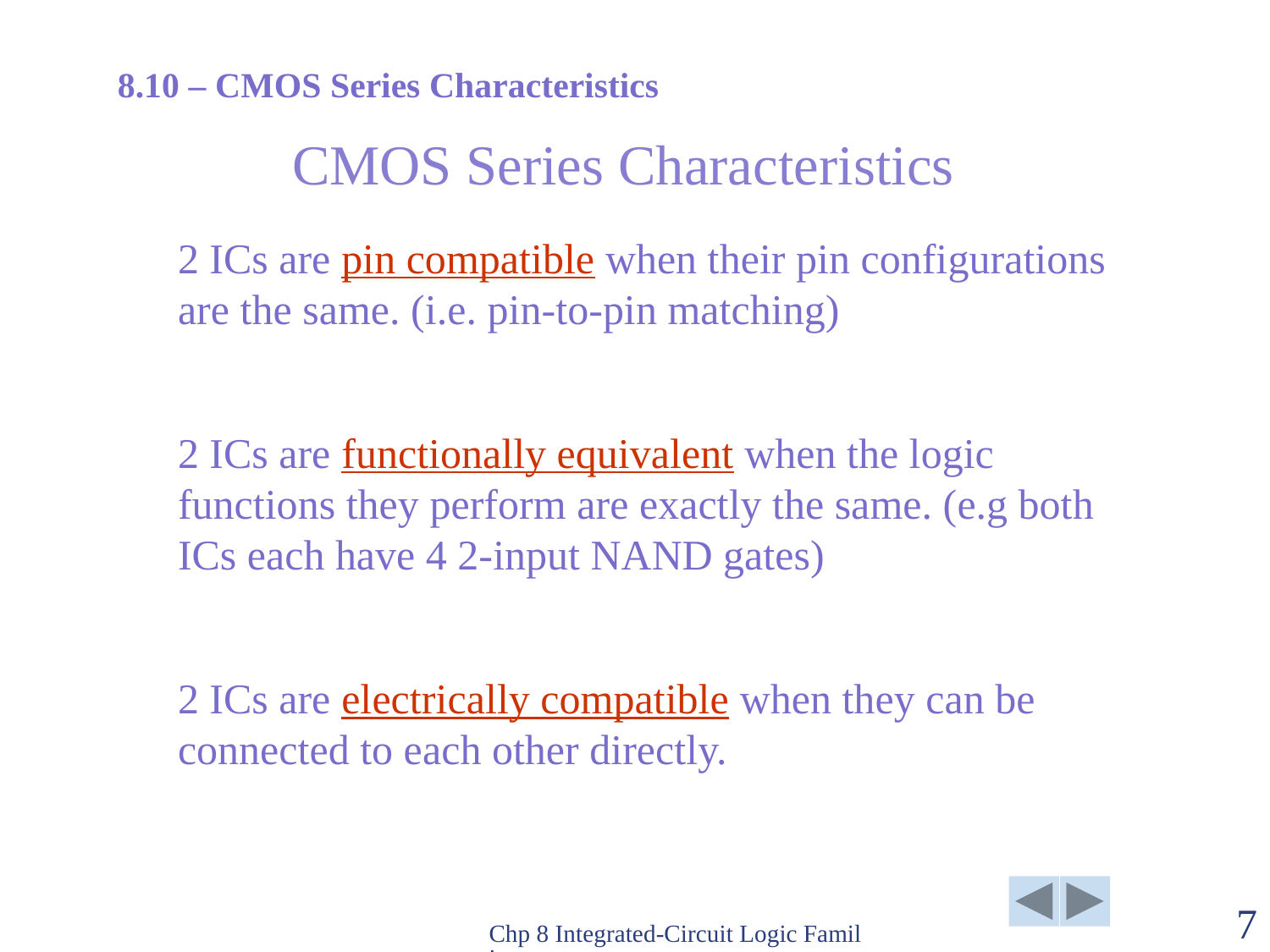

8.10 – CMOS Series Characteristics
# CMOS Series Characteristics
2 ICs are pin compatible when their pin configurations are the same. (i.e. pin-to-pin matching)

2 ICs are functionally equivalent when the logic functions they perform are exactly the same. (e.g both ICs each have 4 2-input NAND gates)

2 ICs are electrically compatible when they can be connected to each other directly.
Chp 8 Integrated-Circuit Logic Families
7